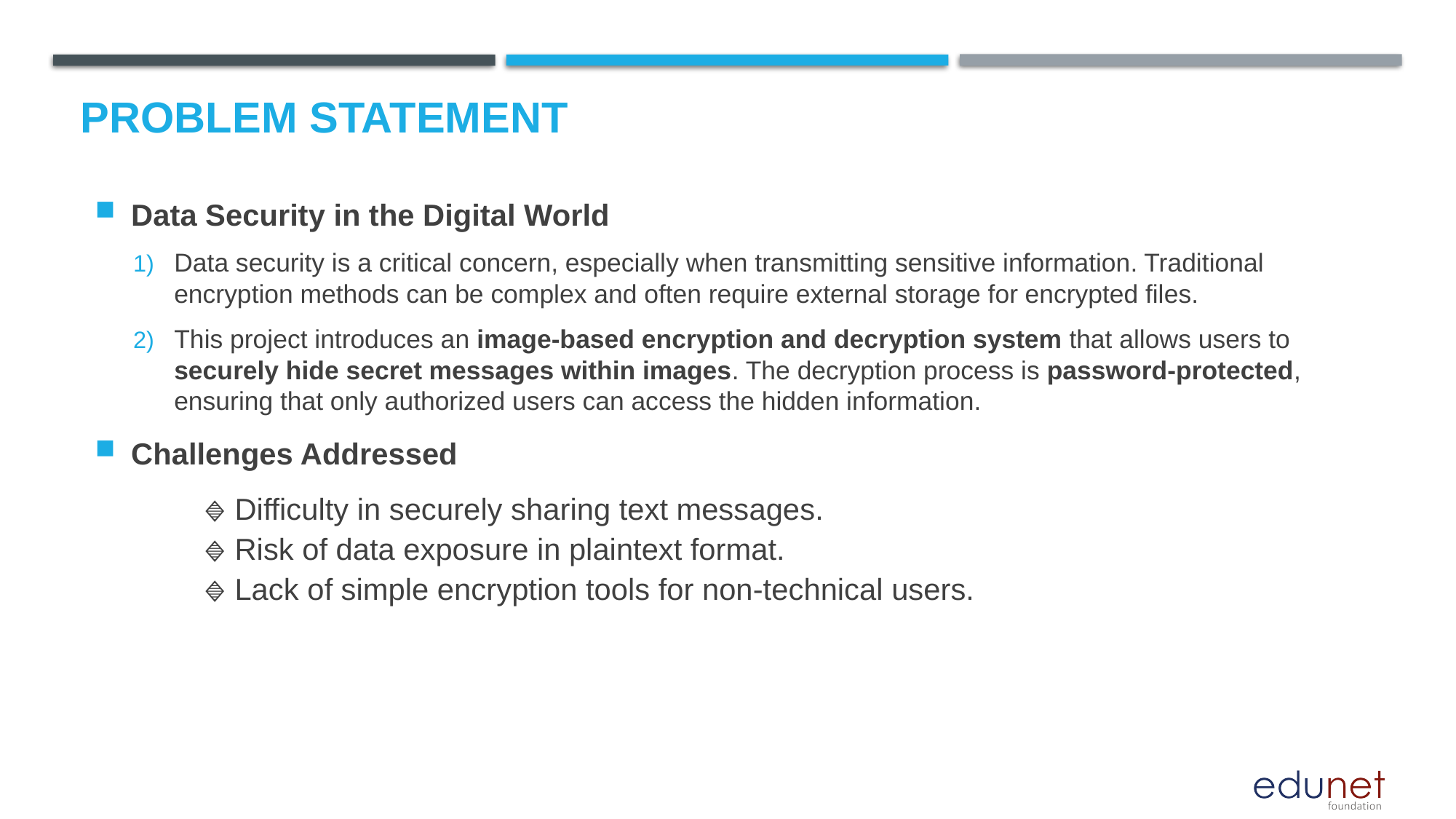

# Problem Statement
Data Security in the Digital World
Data security is a critical concern, especially when transmitting sensitive information. Traditional encryption methods can be complex and often require external storage for encrypted files.
This project introduces an image-based encryption and decryption system that allows users to securely hide secret messages within images. The decryption process is password-protected, ensuring that only authorized users can access the hidden information.
Challenges Addressed
	🔹 Difficulty in securely sharing text messages.
	🔹 Risk of data exposure in plaintext format.
	🔹 Lack of simple encryption tools for non-technical users.